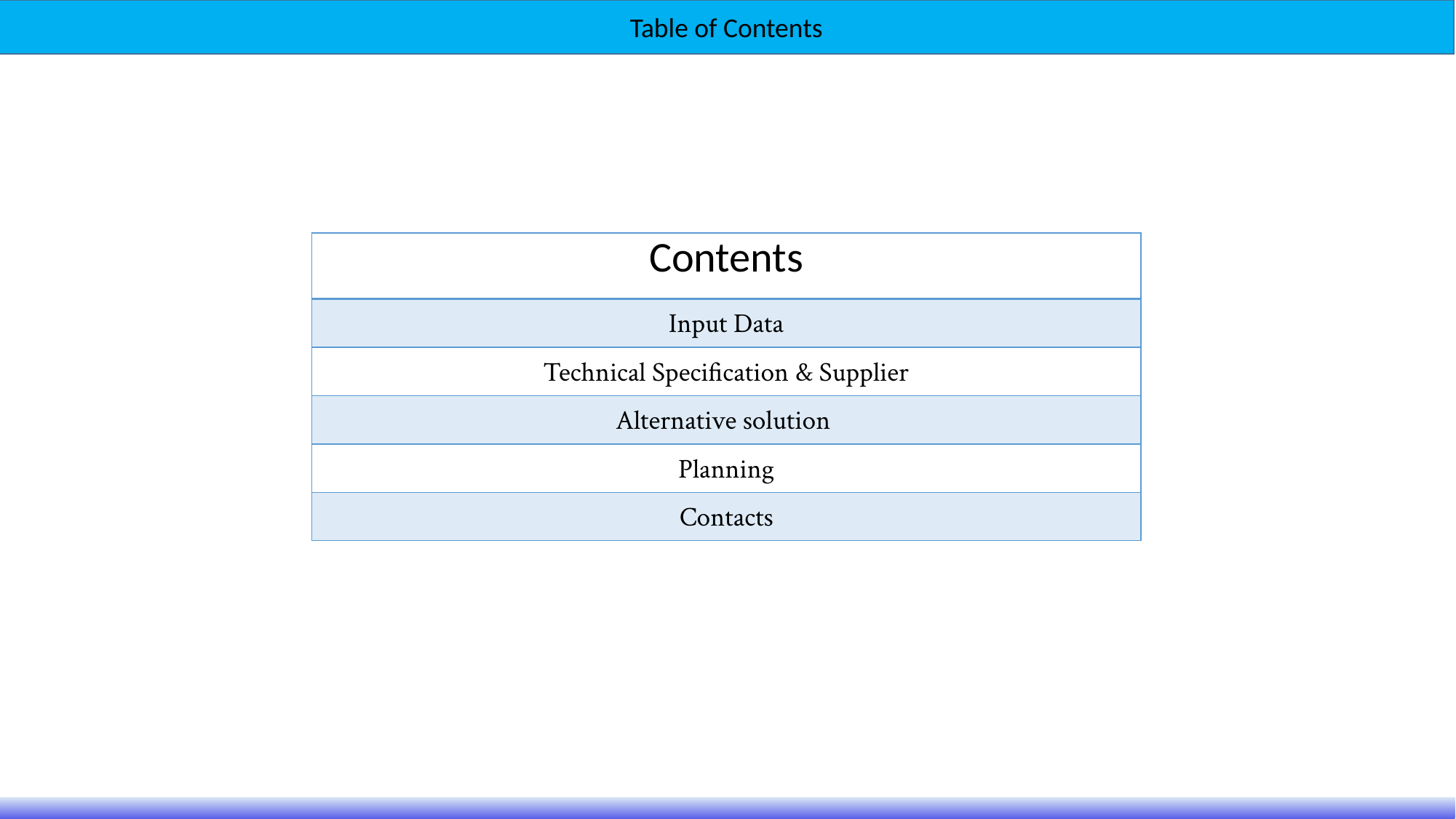

Table of Contents
| Contents |
| --- |
| Input Data |
| Technical Specification & Supplier |
| Alternative solution |
| Planning |
| Contacts |